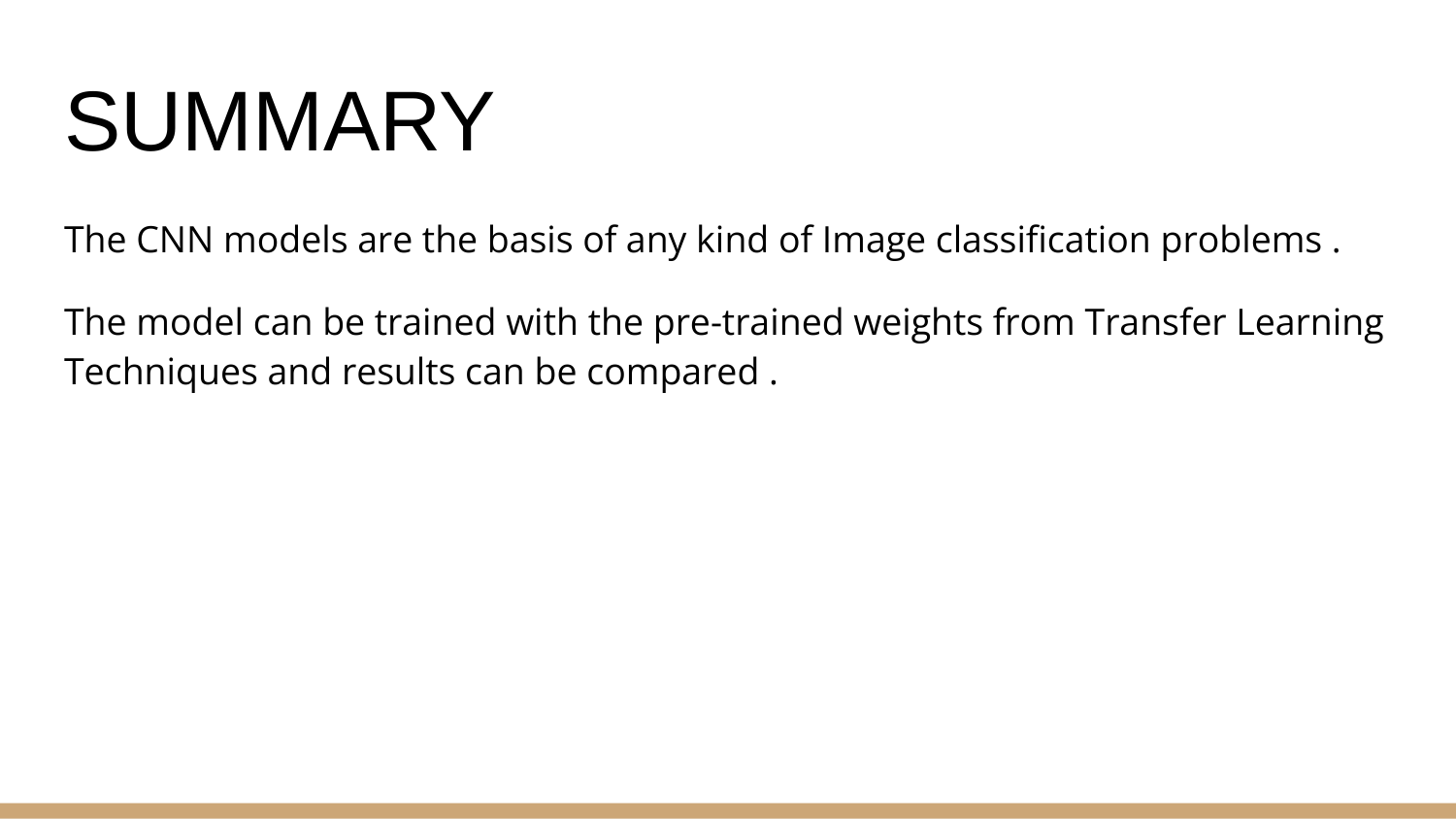

# SUMMARY
The CNN models are the basis of any kind of Image classification problems .
The model can be trained with the pre-trained weights from Transfer Learning Techniques and results can be compared .